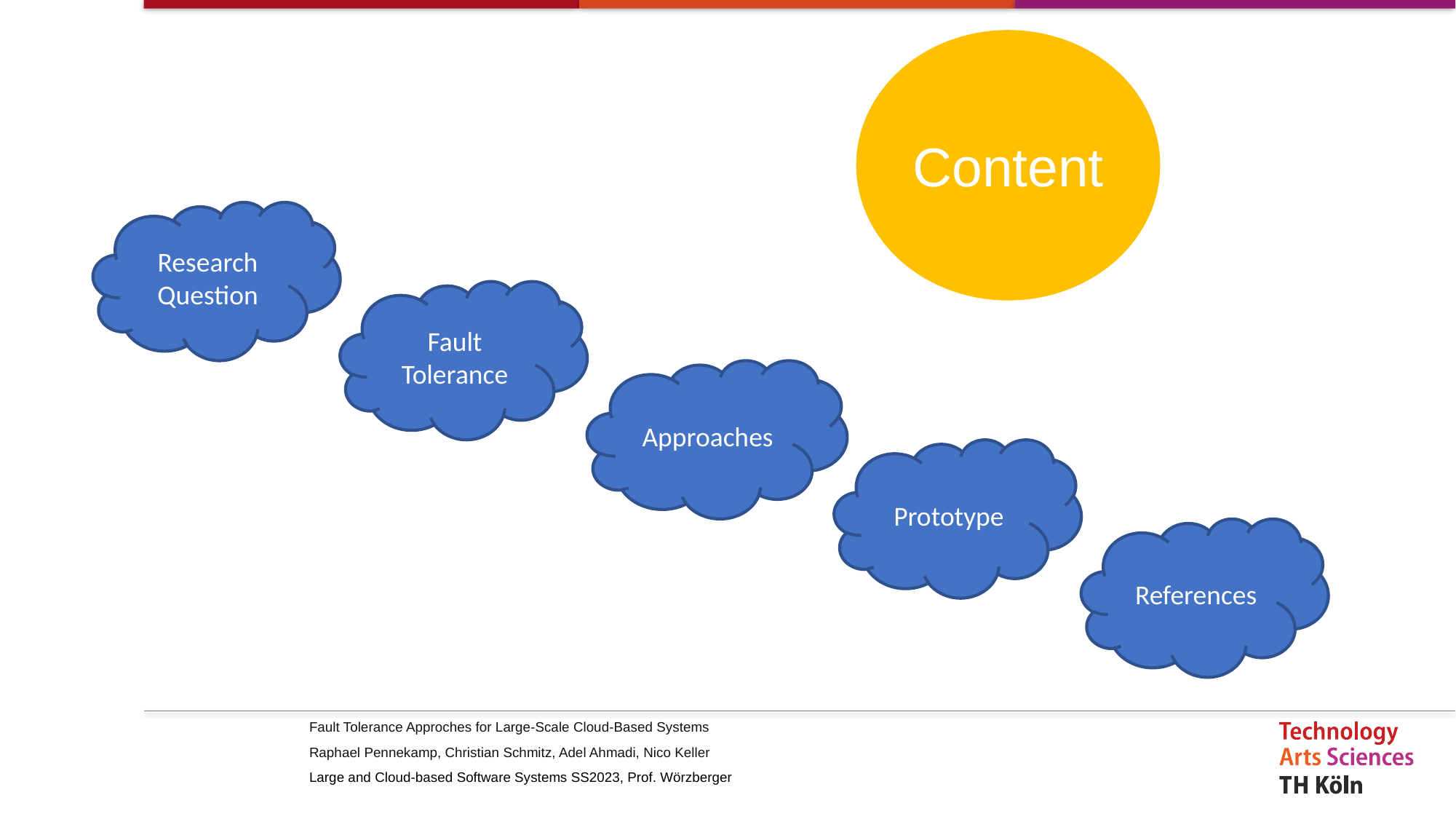

Content
Research Question
Fault Tolerance
Approaches
Prototype
References